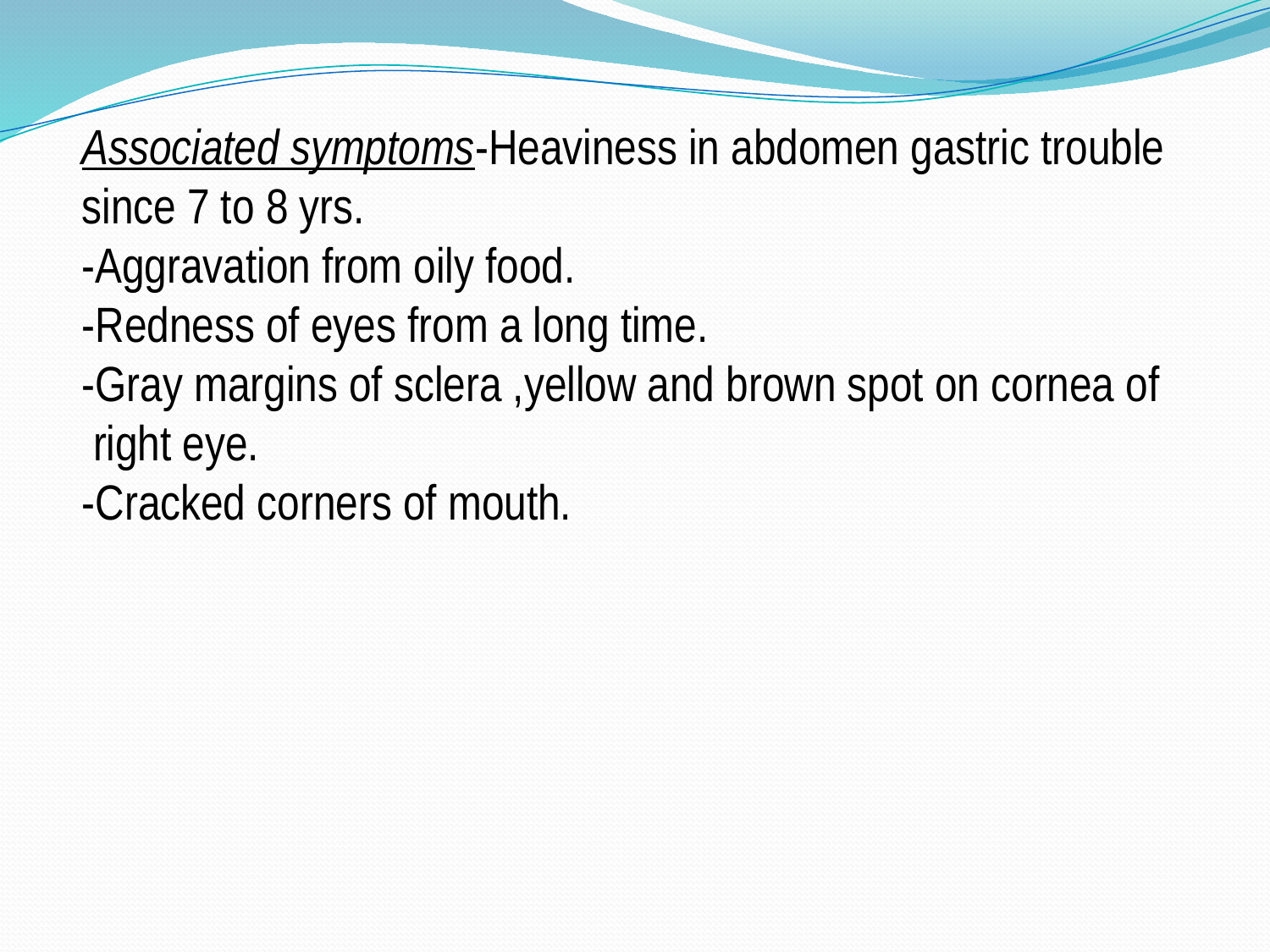

Associated symptoms-Heaviness in abdomen gastric trouble since 7 to 8 yrs.
-Aggravation from oily food.
-Redness of eyes from a long time.
-Gray margins of sclera ,yellow and brown spot on cornea of
 right eye.
-Cracked corners of mouth.